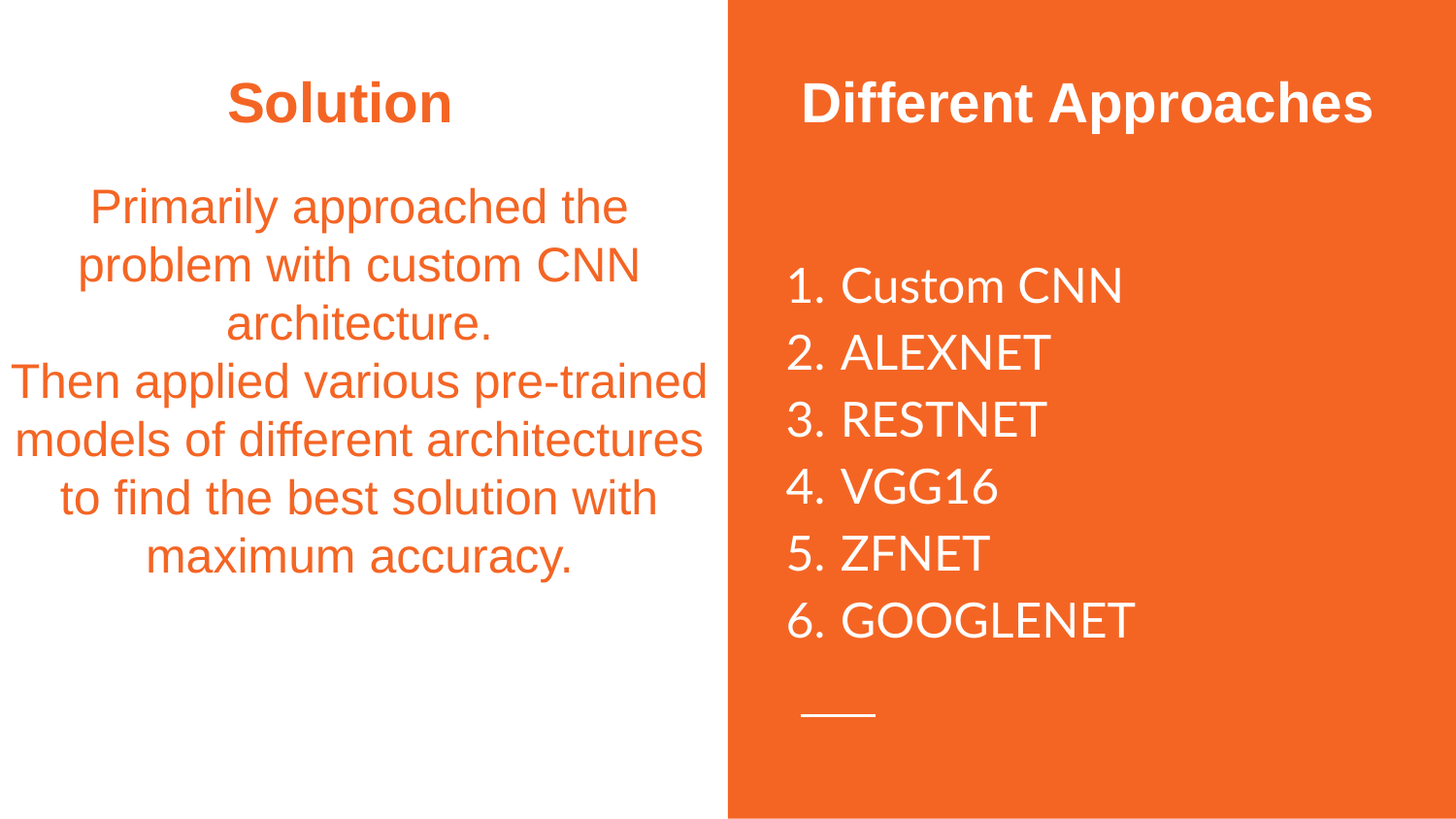

# Solution
Different Approaches
Primarily approached the problem with custom CNN architecture.
Then applied various pre-trained models of different architectures to find the best solution with maximum accuracy.
Custom CNN
ALEXNET
RESTNET
VGG16
ZFNET
GOOGLENET